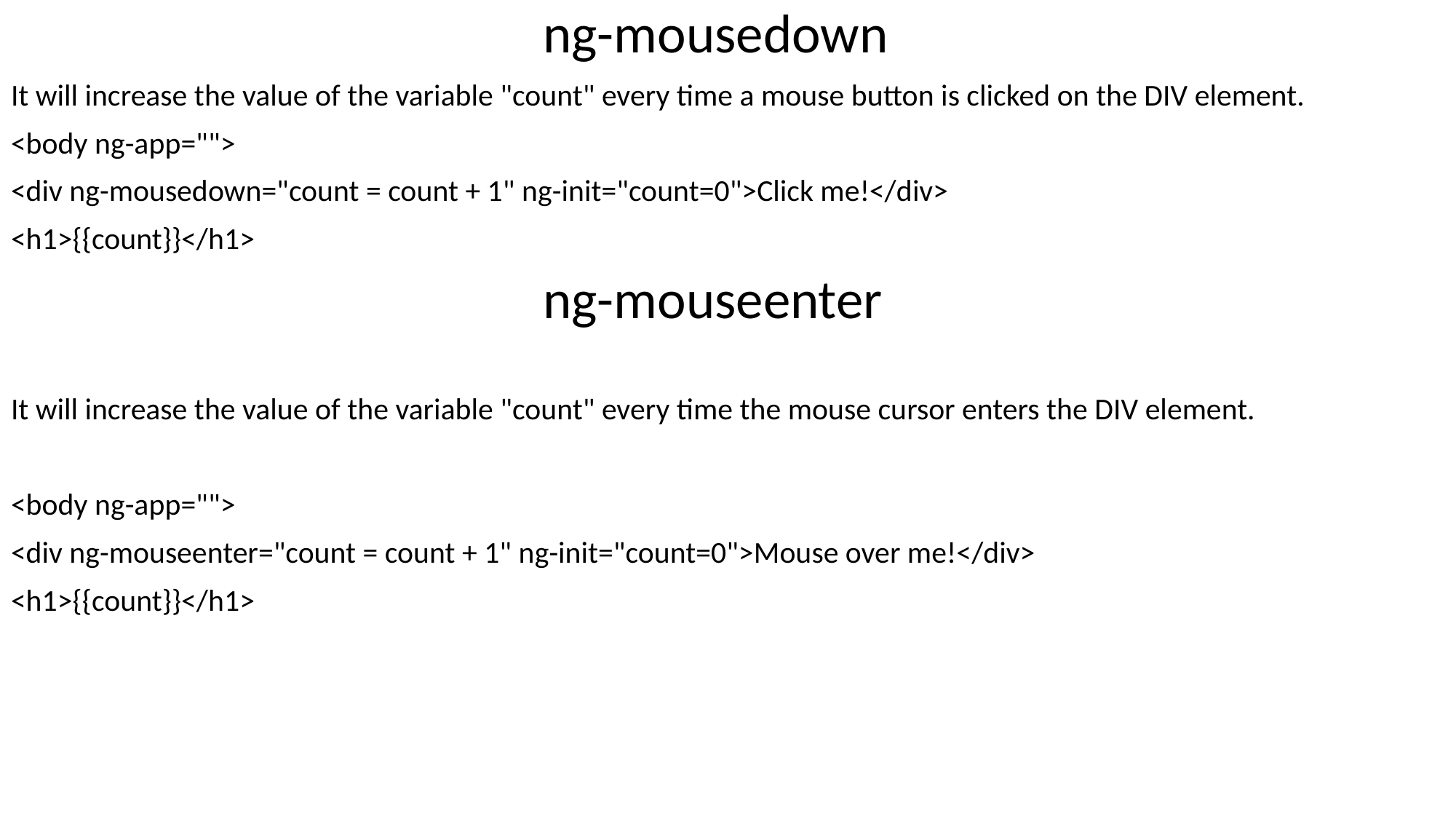

ng-mousedown
It will increase the value of the variable "count" every time a mouse button is clicked on the DIV element.
<body ng-app="">
<div ng-mousedown="count = count + 1" ng-init="count=0">Click me!</div>
<h1>{{count}}</h1>
                                           ng-mouseenter

It will increase the value of the variable "count" every time the mouse cursor enters the DIV element.

<body ng-app="">
<div ng-mouseenter="count = count + 1" ng-init="count=0">Mouse over me!</div>
<h1>{{count}}</h1>